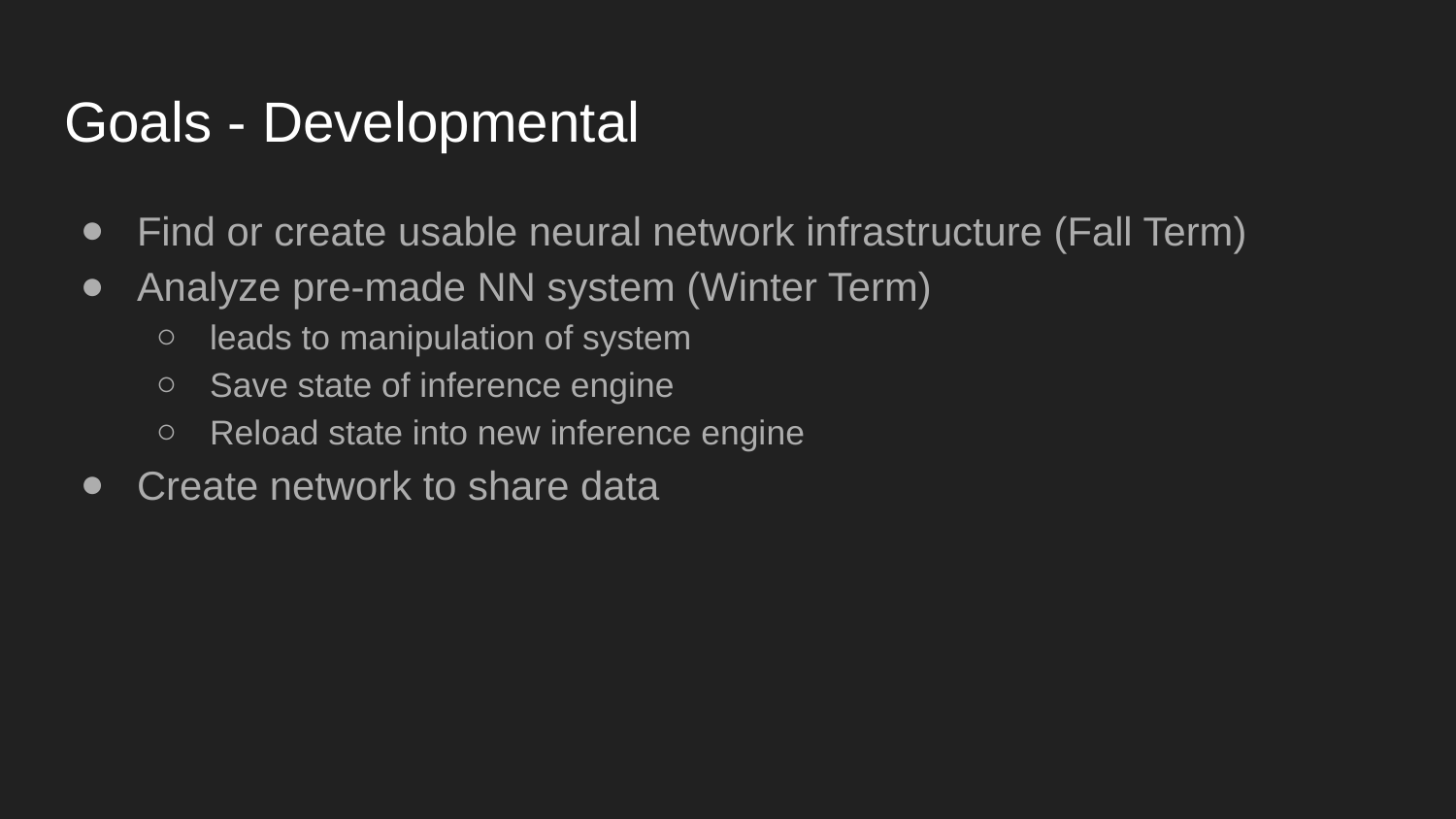

# Goals - Developmental
Find or create usable neural network infrastructure (Fall Term)
Analyze pre-made NN system (Winter Term)
leads to manipulation of system
Save state of inference engine
Reload state into new inference engine
Create network to share data